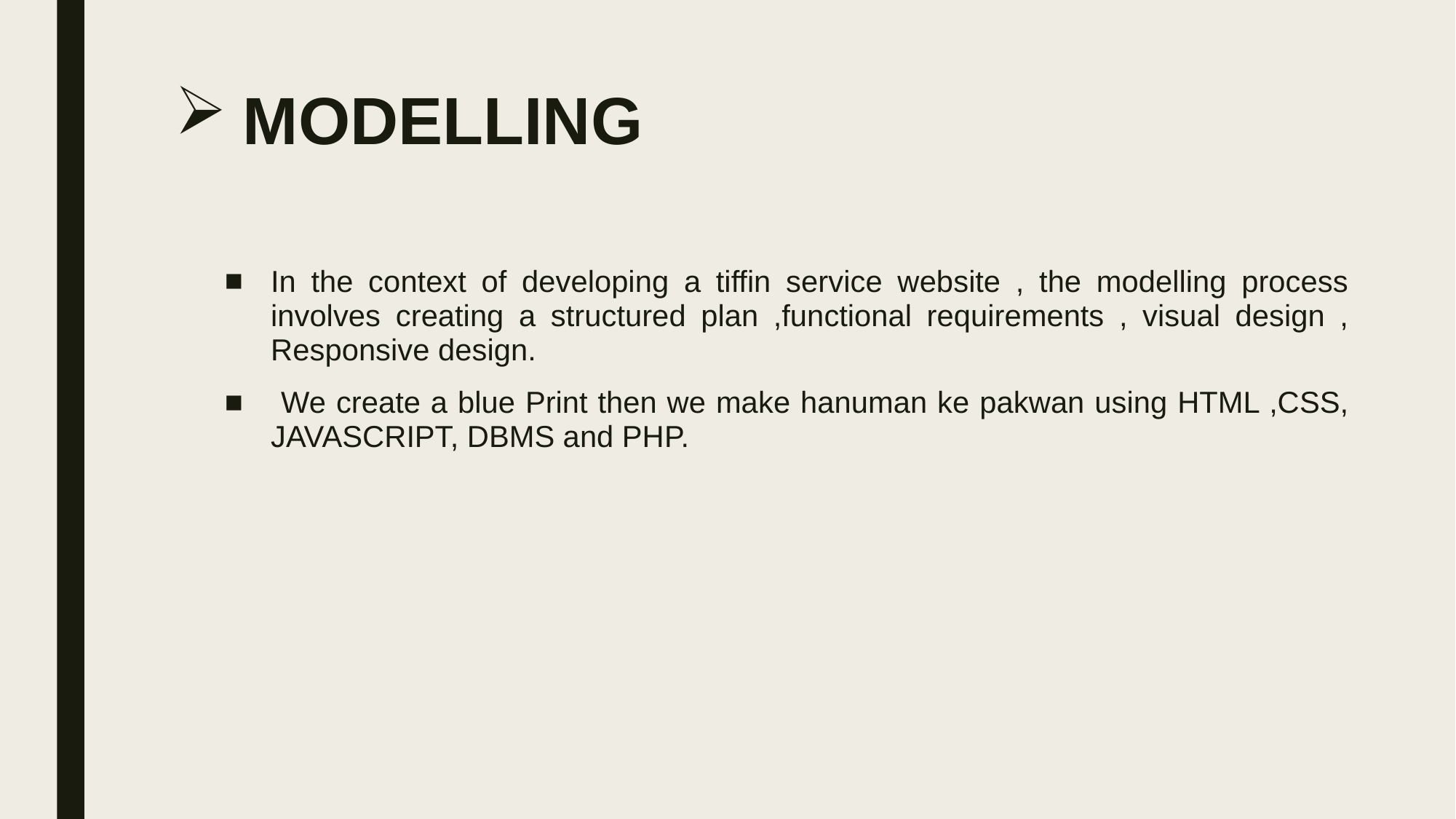

# MODELLING
In the context of developing a tiffin service website , the modelling process involves creating a structured plan ,functional requirements , visual design , Responsive design.
 We create a blue Print then we make hanuman ke pakwan using HTML ,CSS, JAVASCRIPT, DBMS and PHP.